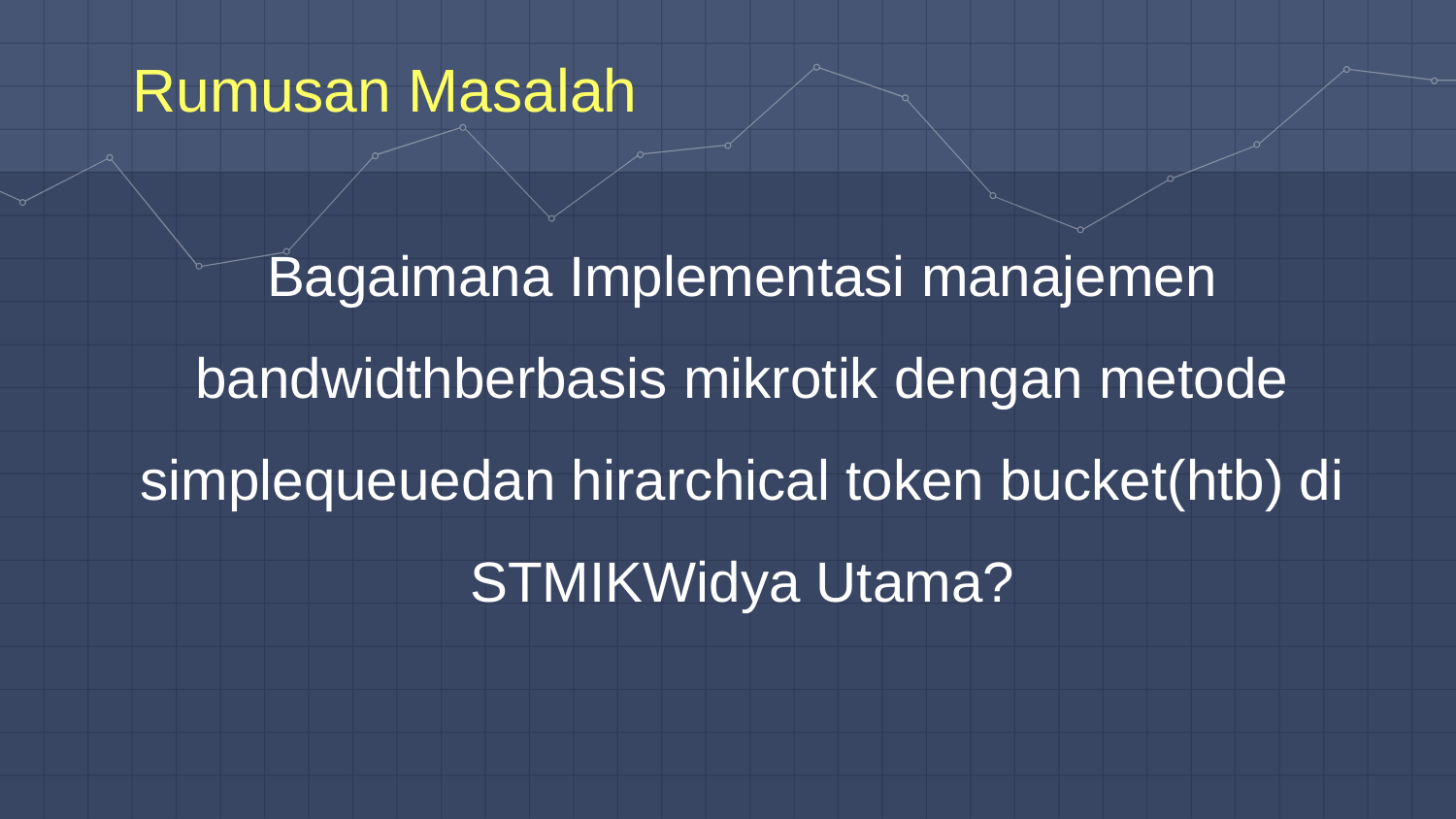

Rumusan Masalah
Bagaimana Implementasi manajemen bandwidthberbasis mikrotik dengan metode simplequeuedan hirarchical token bucket(htb) di STMIKWidya Utama?